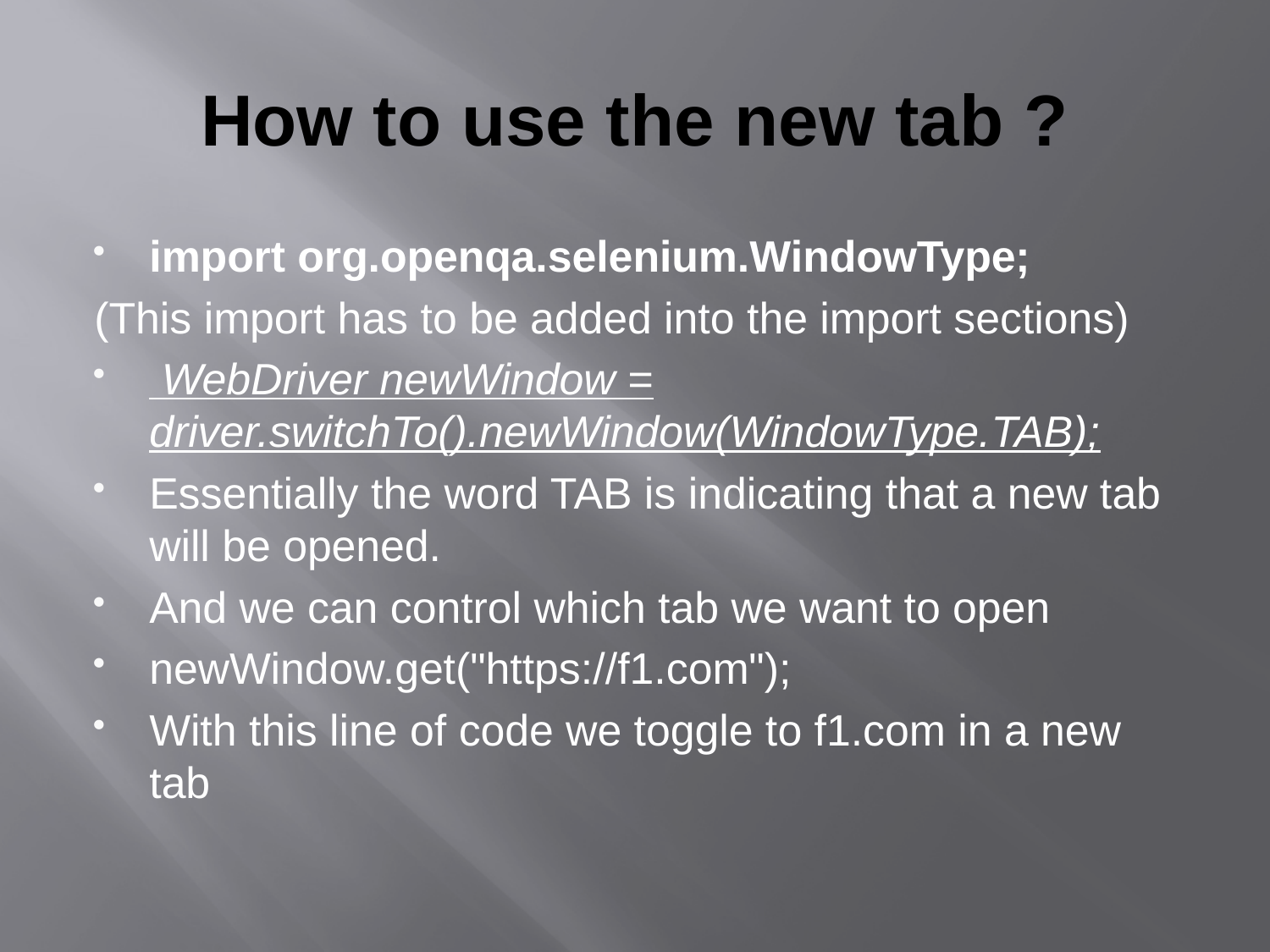

# How to use the new tab ?
import org.openqa.selenium.WindowType;
(This import has to be added into the import sections)
 WebDriver newWindow = driver.switchTo().newWindow(WindowType.TAB);
Essentially the word TAB is indicating that a new tab will be opened.
And we can control which tab we want to open
newWindow.get("https://f1.com");
With this line of code we toggle to f1.com in a new tab